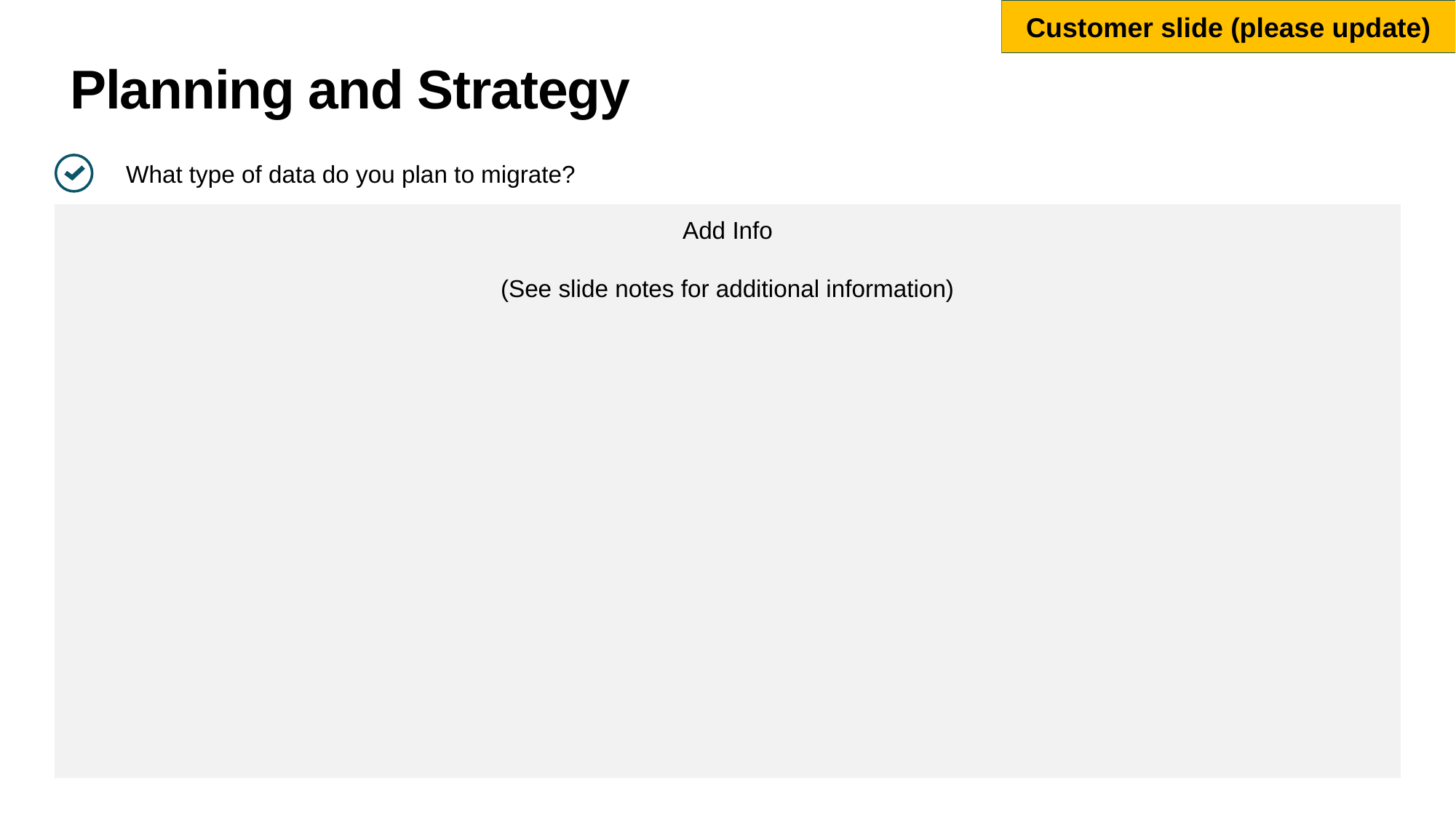

# Planning and Strategy
What type of data do you plan to migrate?

Add Info
(See slide notes for additional information)